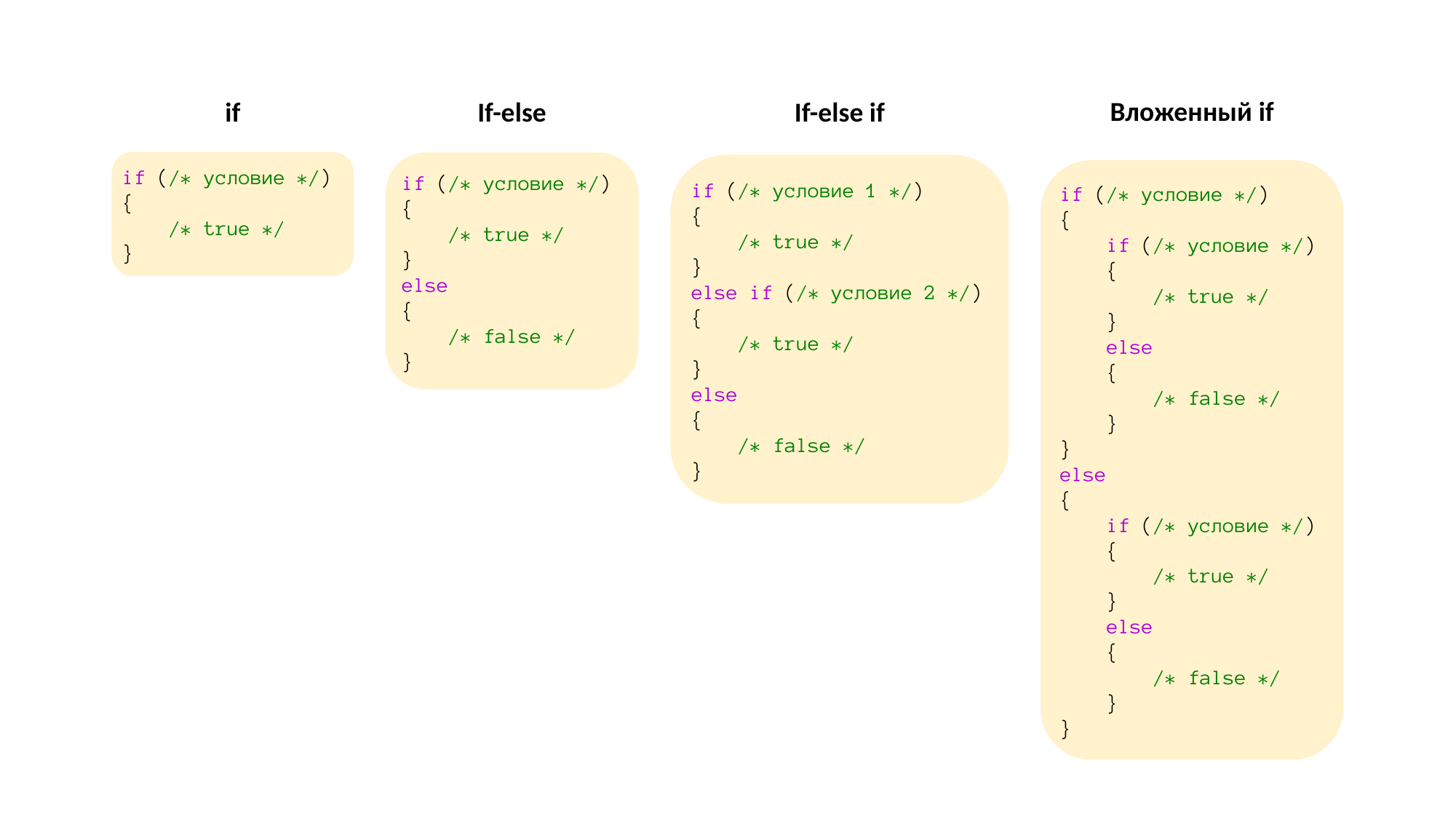

Вложенный if
if
If-else
If-else if
if (/* условие */)
{
    /* true */
}
if (/* условие */)
{
    /* true */
}
else
{
    /* false */
}
if (/* условие 1 */)
{
    /* true */
}
else if (/* условие 2 */)
{
    /* true */
}
else
{
    /* false */
}
if (/* условие */)
{
    if (/* условие */)
    {
        /* true */
    }
    else
    {
        /* false */
    }
}
else
{
    if (/* условие */)
    {
        /* true */
    }
    else
    {
        /* false */
    }
}